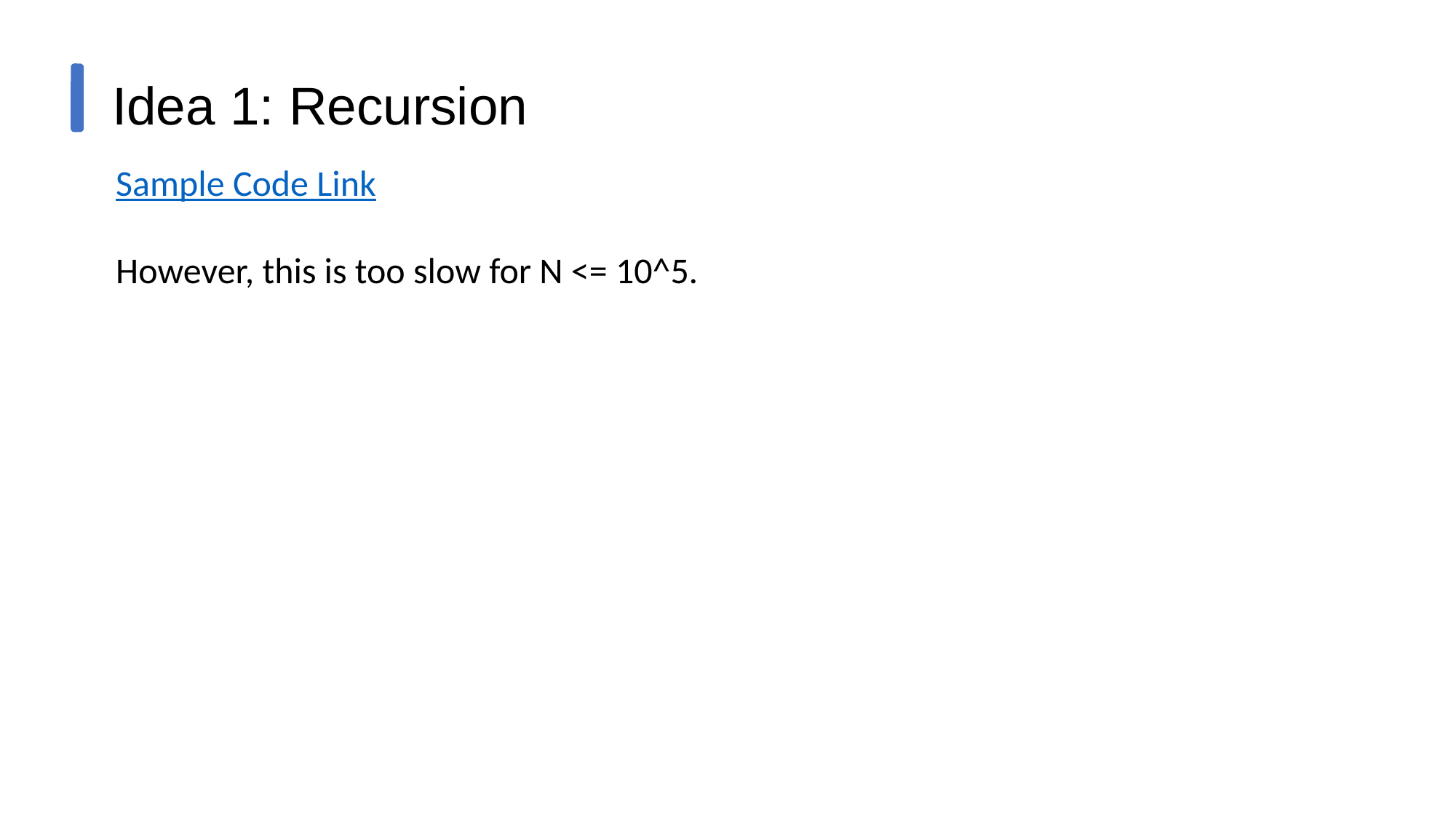

Idea 1: Recursion
Sample Code Link

However, this is too slow for N <= 10^5.